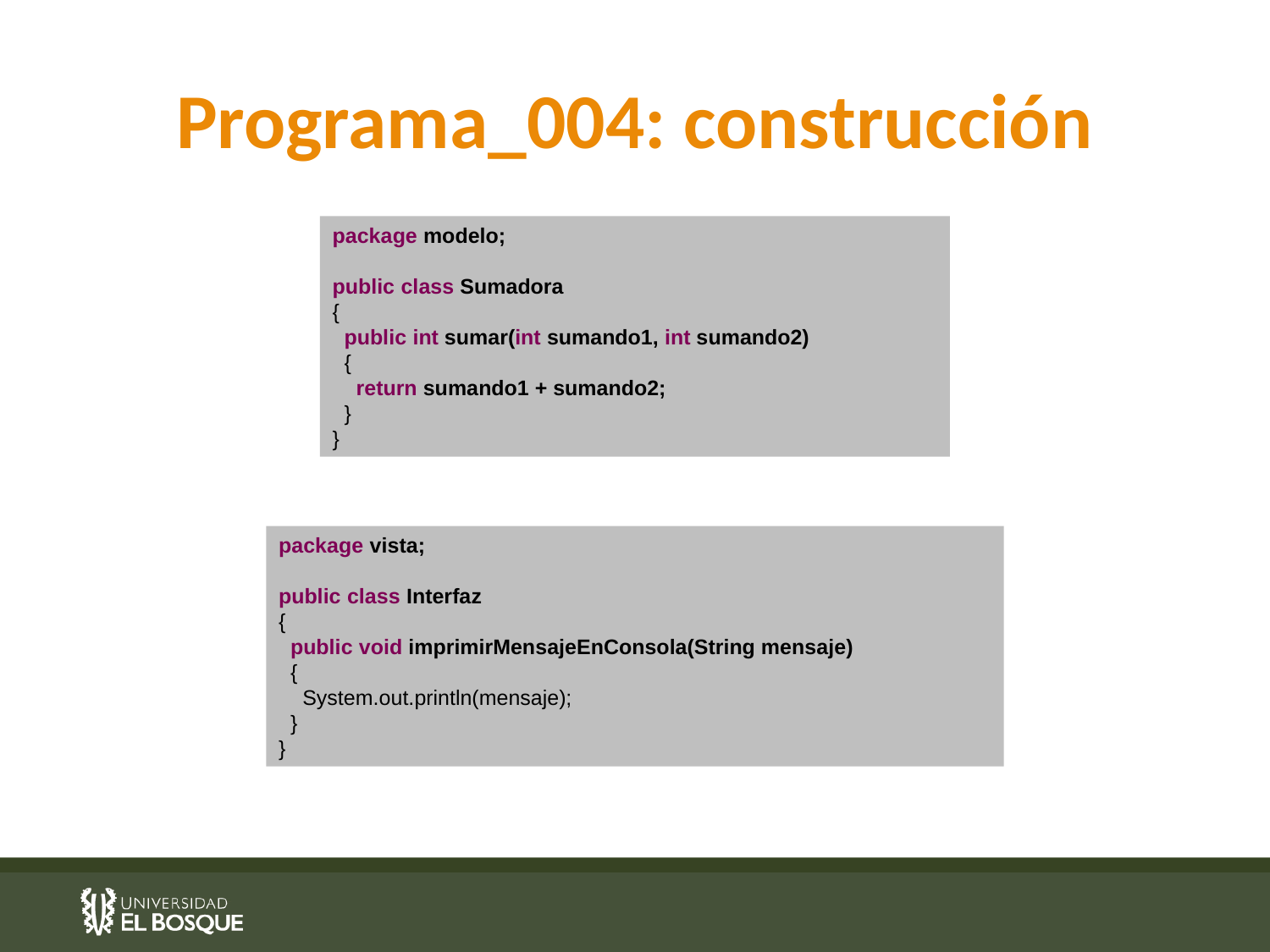

# Programa_004: construcción
package modelo;

public class Sumadora
{
  public int sumar(int sumando1, int sumando2)
  {
    return sumando1 + sumando2;
  }
}
package vista;

public class Interfaz
{
  public void imprimirMensajeEnConsola(String mensaje)
  {
    System.out.println(mensaje);
  }
}